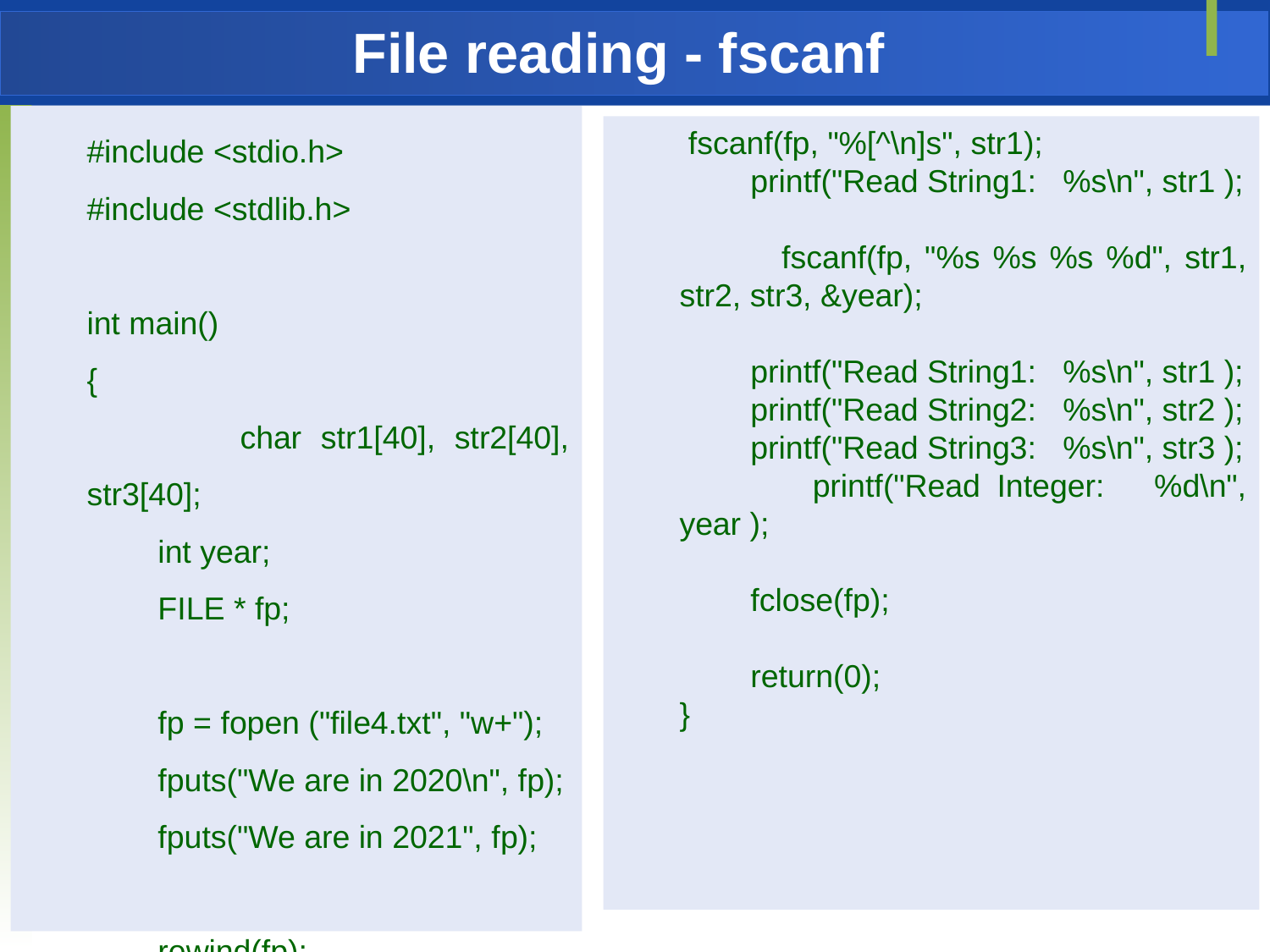

# File reading - fscanf
#include <stdio.h>
#include <stdlib.h>

int main()
{
        char str1[40], str2[40], str3[40];
        int year;
        FILE * fp;

        fp = fopen ("file4.txt", "w+");
        fputs("We are in 2020\n", fp);
        fputs("We are in 2021", fp);

        rewind(fp);
 fscanf(fp, "%[^\n]s", str1);
        printf("Read String1:   %s\n", str1 );

        fscanf(fp, "%s %s %s %d", str1, str2, str3, &year);

        printf("Read String1:   %s\n", str1 );
        printf("Read String2:   %s\n", str2 );
        printf("Read String3:   %s\n", str3 );
        printf("Read Integer:   %d\n", year );

        fclose(fp);

        return(0);
}